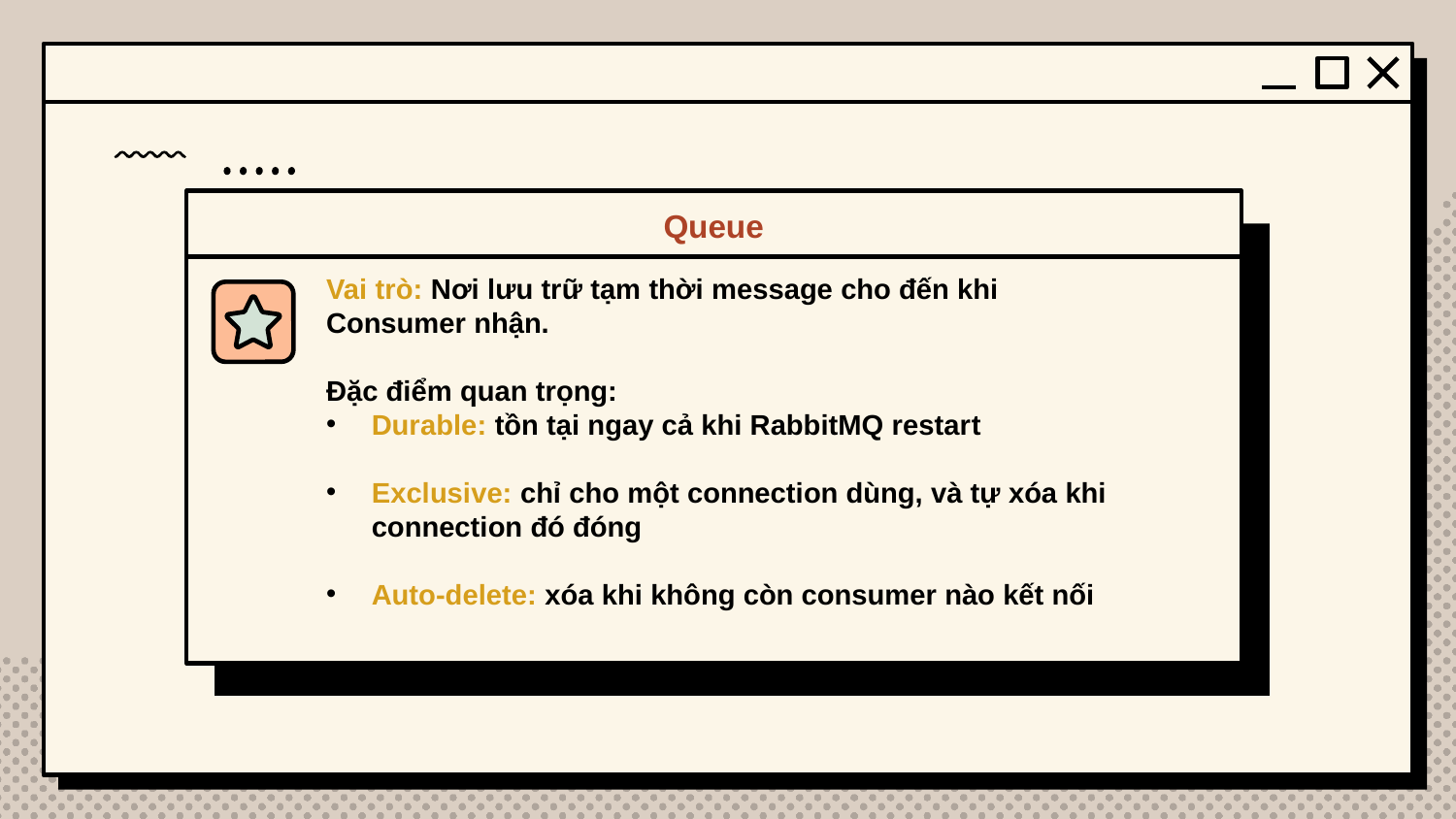

Queue

Vai trò: Nơi lưu trữ tạm thời message cho đến khi Consumer nhận.

Đặc điểm quan trọng:
Durable: tồn tại ngay cả khi RabbitMQ restart

Exclusive: chỉ cho một connection dùng, và tự xóa khi connection đó đóng

Auto-delete: xóa khi không còn consumer nào kết nối